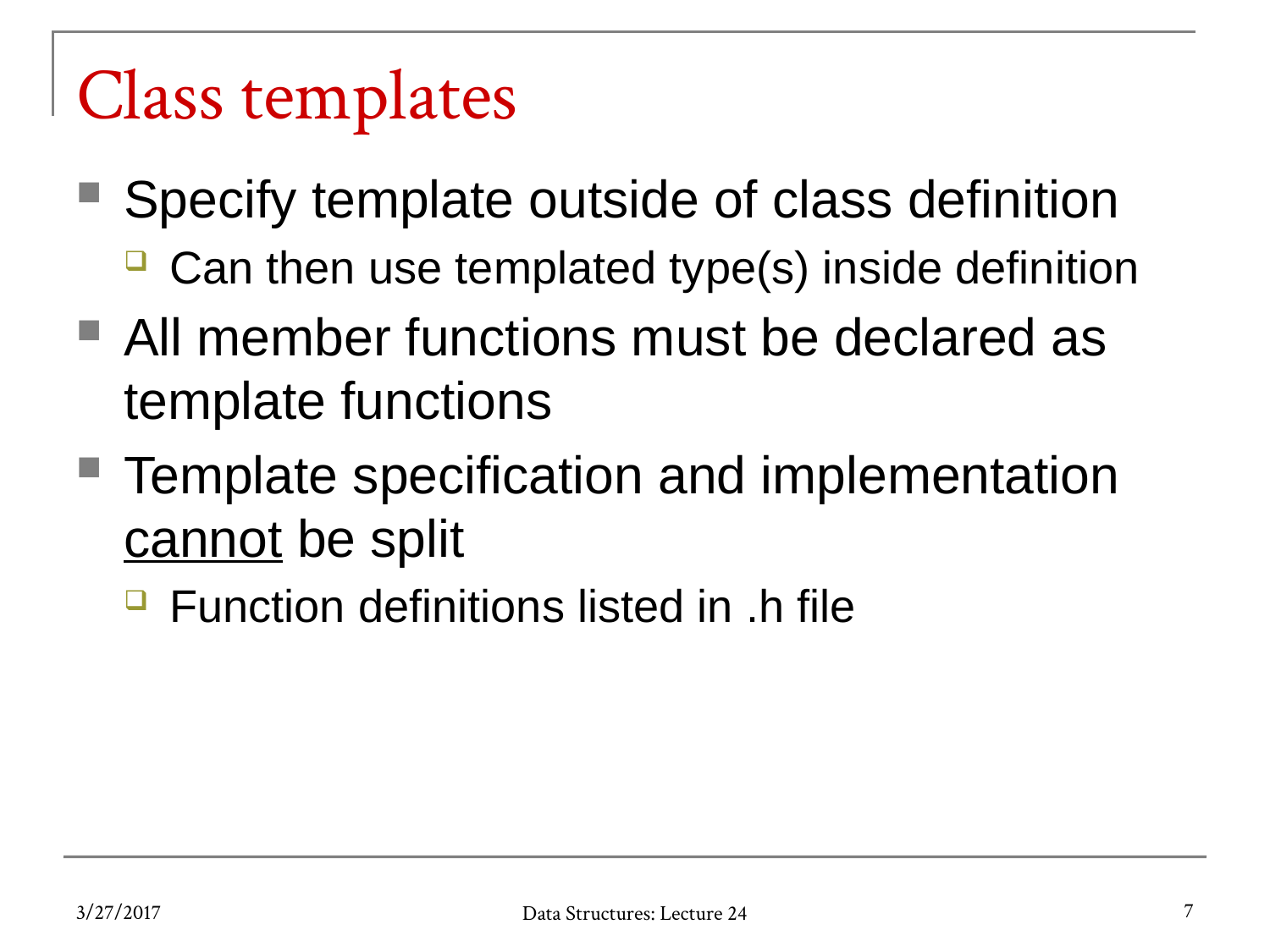

# Class templates
Specify template outside of class definition
Can then use templated type(s) inside definition
All member functions must be declared as template functions
Template specification and implementation cannot be split
Function definitions listed in .h file
3/27/2017
7
Data Structures: Lecture 24